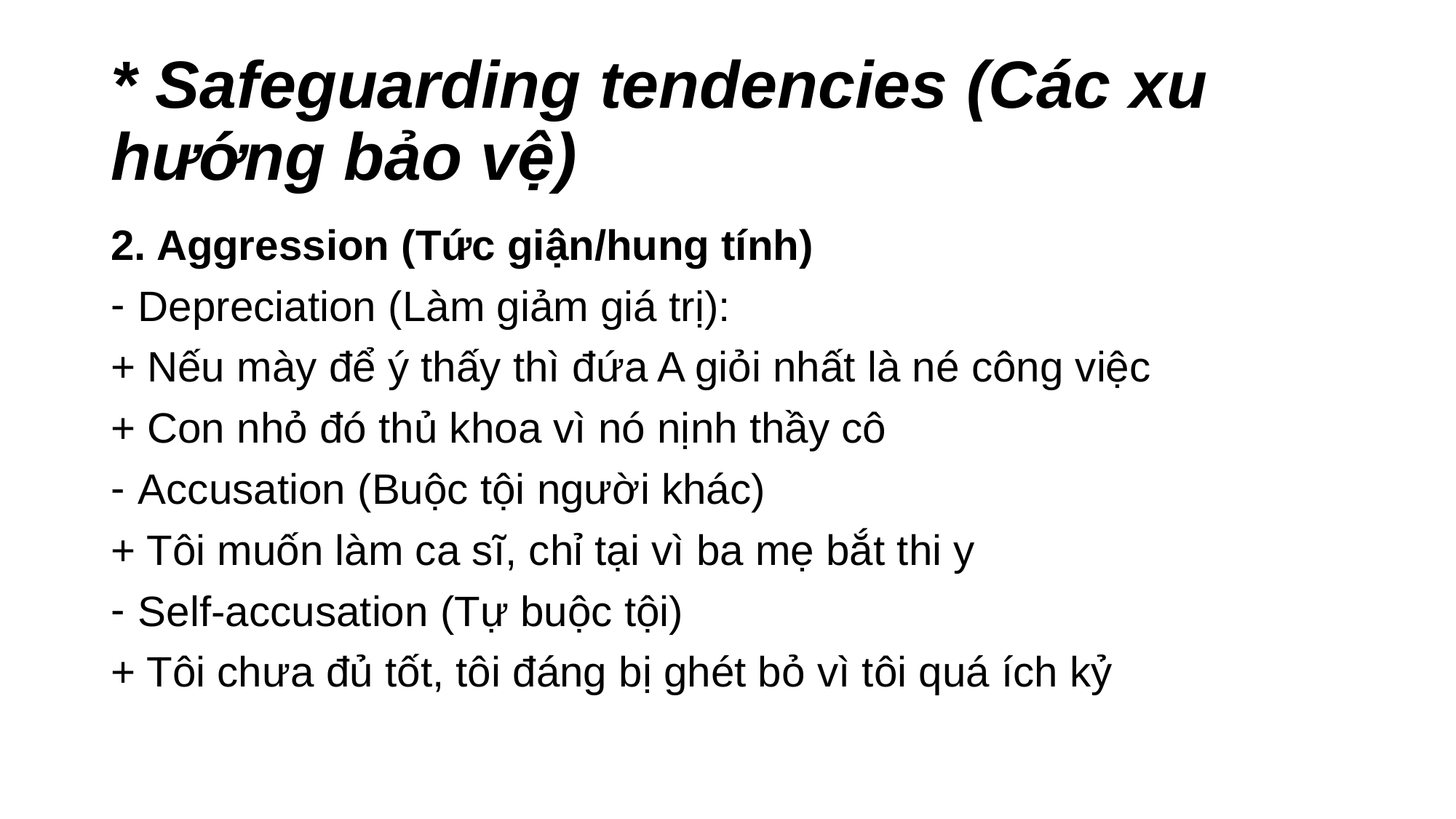

# * Safeguarding tendencies (Các xu hướng bảo vệ)
2. Aggression (Tức giận/hung tính)
Depreciation (Làm giảm giá trị):
+ Nếu mày để ý thấy thì đứa A giỏi nhất là né công việc
+ Con nhỏ đó thủ khoa vì nó nịnh thầy cô
Accusation (Buộc tội người khác)
+ Tôi muốn làm ca sĩ, chỉ tại vì ba mẹ bắt thi y
Self-accusation (Tự buộc tội)
+ Tôi chưa đủ tốt, tôi đáng bị ghét bỏ vì tôi quá ích kỷ